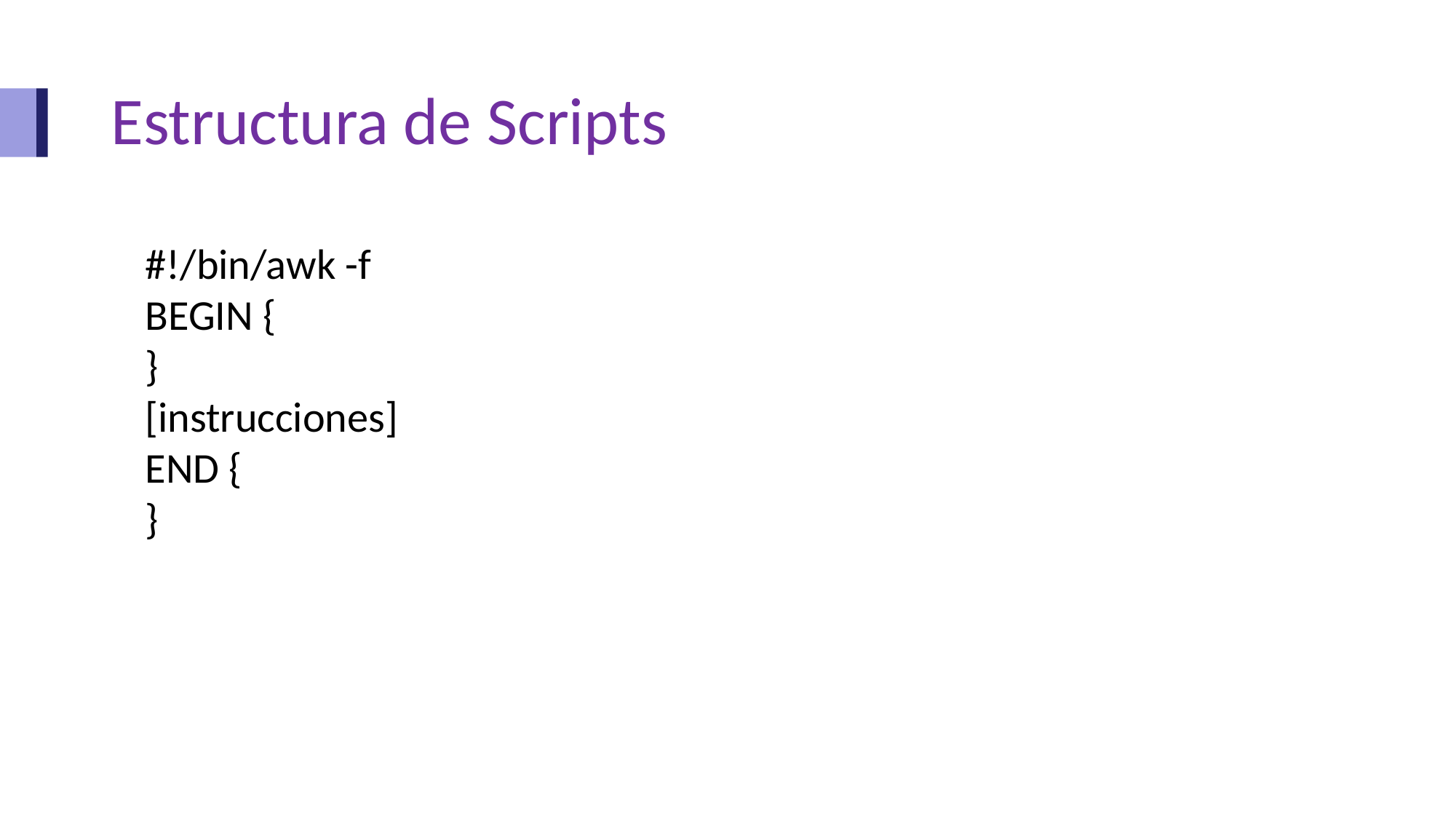

# Estructura de Scripts

#!/bin/awk -f
BEGIN {
}
[instrucciones]
END {
}